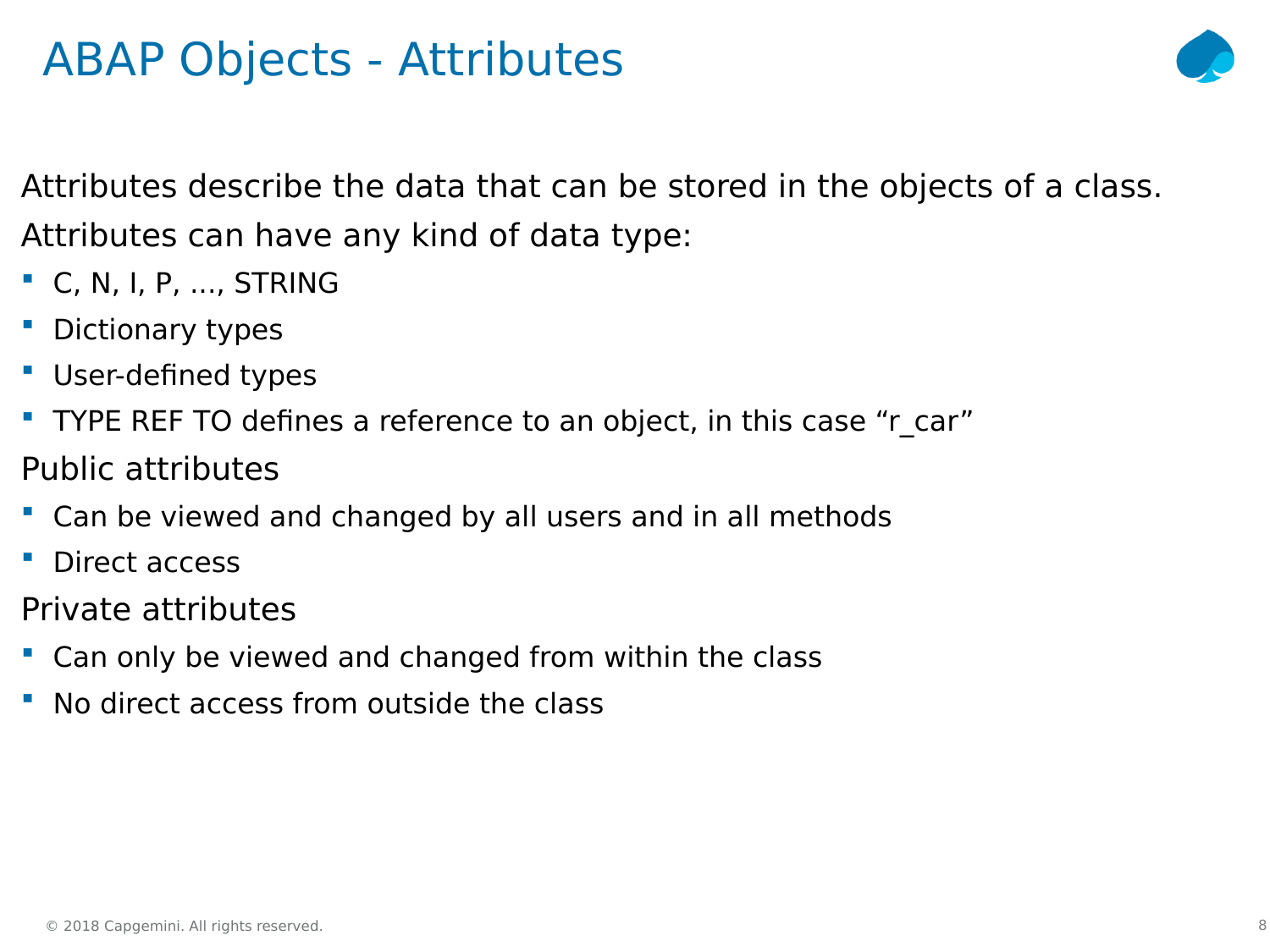

# ABAP Objects - Attributes
Attributes describe the data that can be stored in the objects of a class.
Attributes can have any kind of data type:
C, N, I, P, ..., STRING
Dictionary types
User-defined types
TYPE REF TO defines a reference to an object, in this case “r_car”
Public attributes
Can be viewed and changed by all users and in all methods
Direct access
Private attributes
Can only be viewed and changed from within the class
No direct access from outside the class